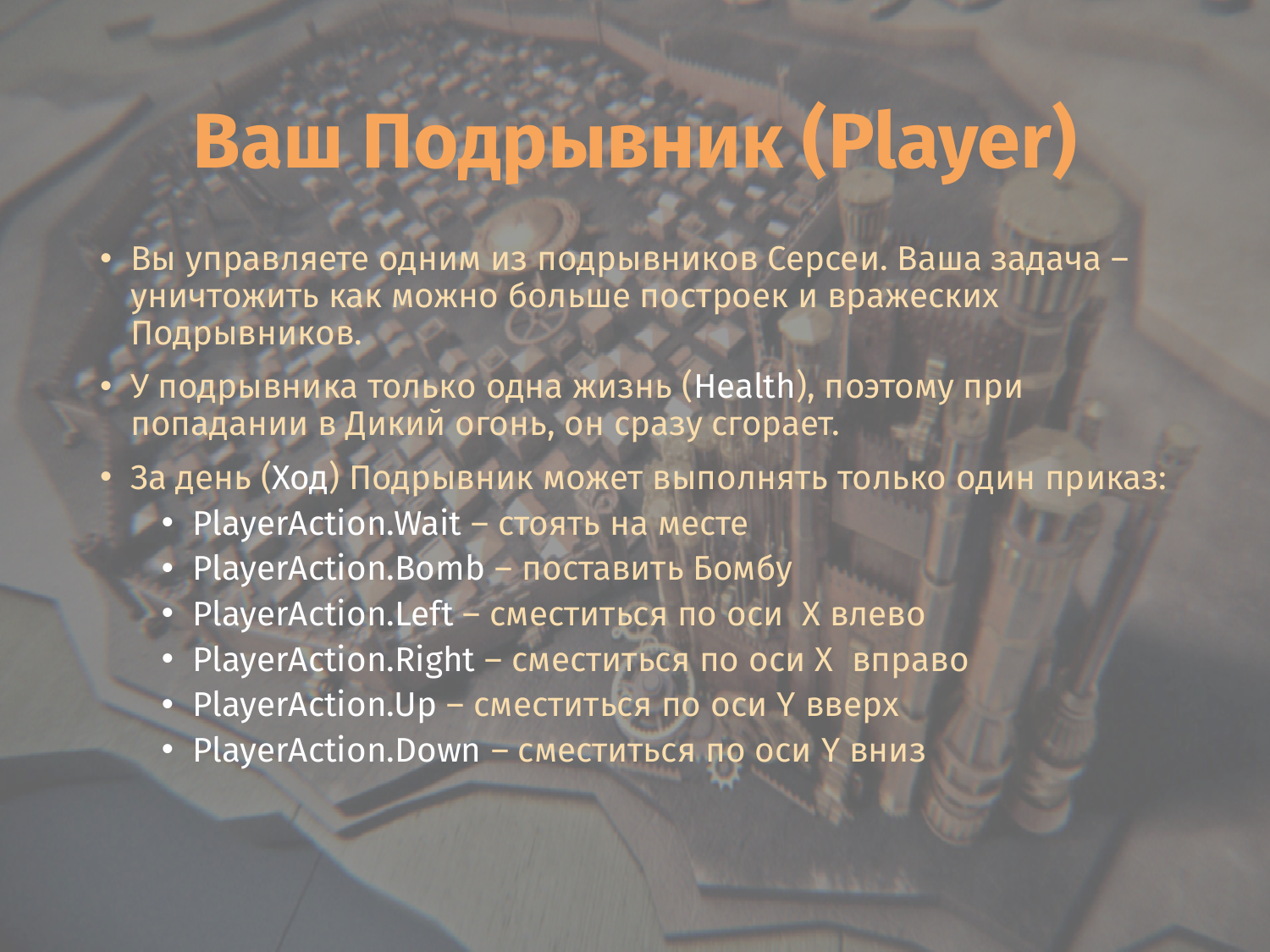

# Ваш Подрывник (Player)
Вы управляете одним из подрывников Серсеи. Ваша задача – уничтожить как можно больше построек и вражеских Подрывников.
У подрывника только одна жизнь (Health), поэтому при попадании в Дикий огонь, он сразу сгорает.
За день (Ход) Подрывник может выполнять только один приказ:
PlayerAction.Wait – стоять на месте
PlayerAction.Bomb – поставить Бомбу
PlayerAction.Left – сместиться по оси  X влево
PlayerAction.Right – сместиться по оси X  вправо
PlayerAction.Up – сместиться по оси Y вверх
PlayerAction.Down – сместиться по оси Y вниз